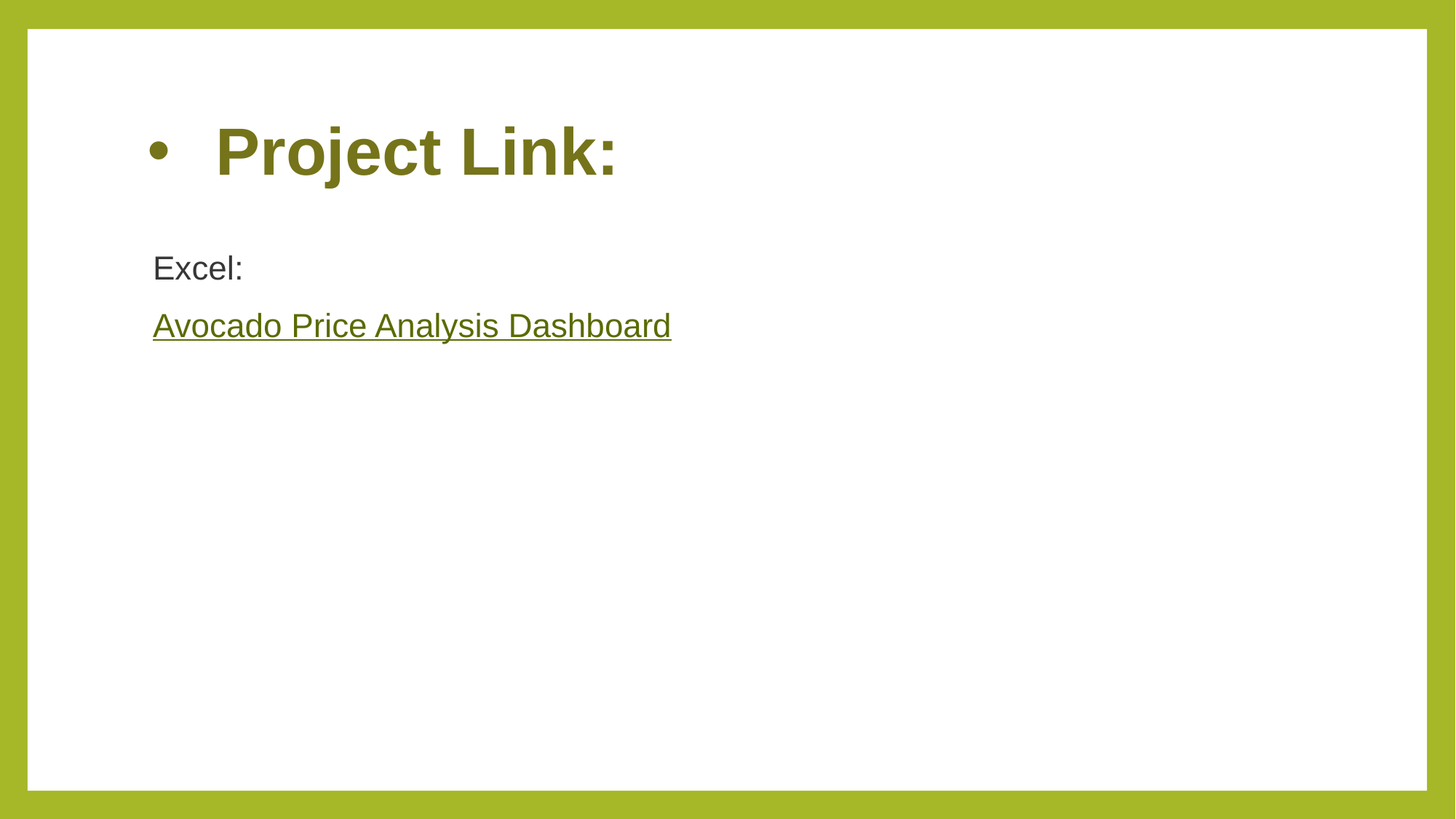

# Project Link:
Excel:
Avocado Price Analysis Dashboard